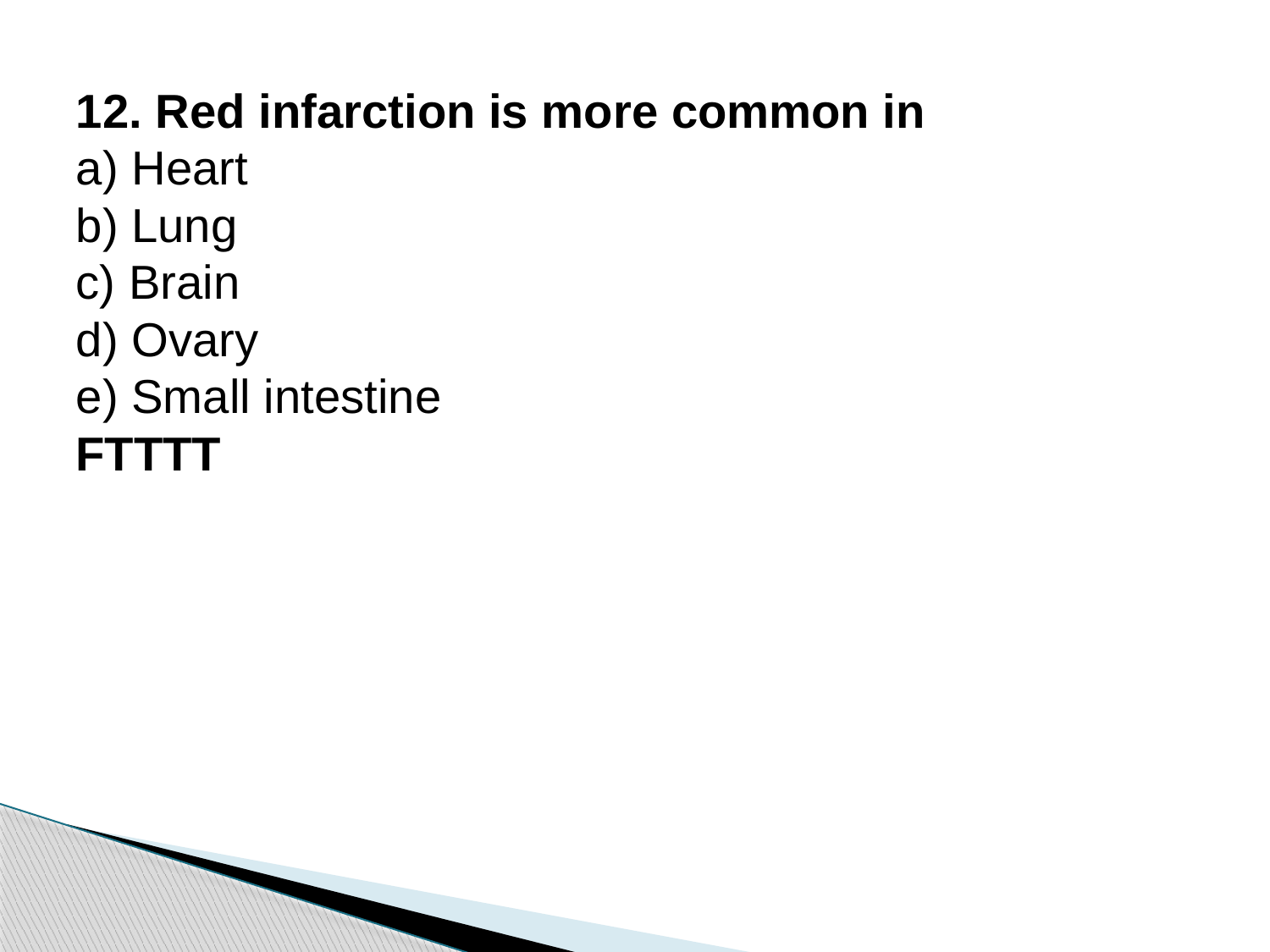

12. Red infarction is more common in
a) Heart
b) Lung
c) Brain
d) Ovary
e) Small intestine
FTTTT